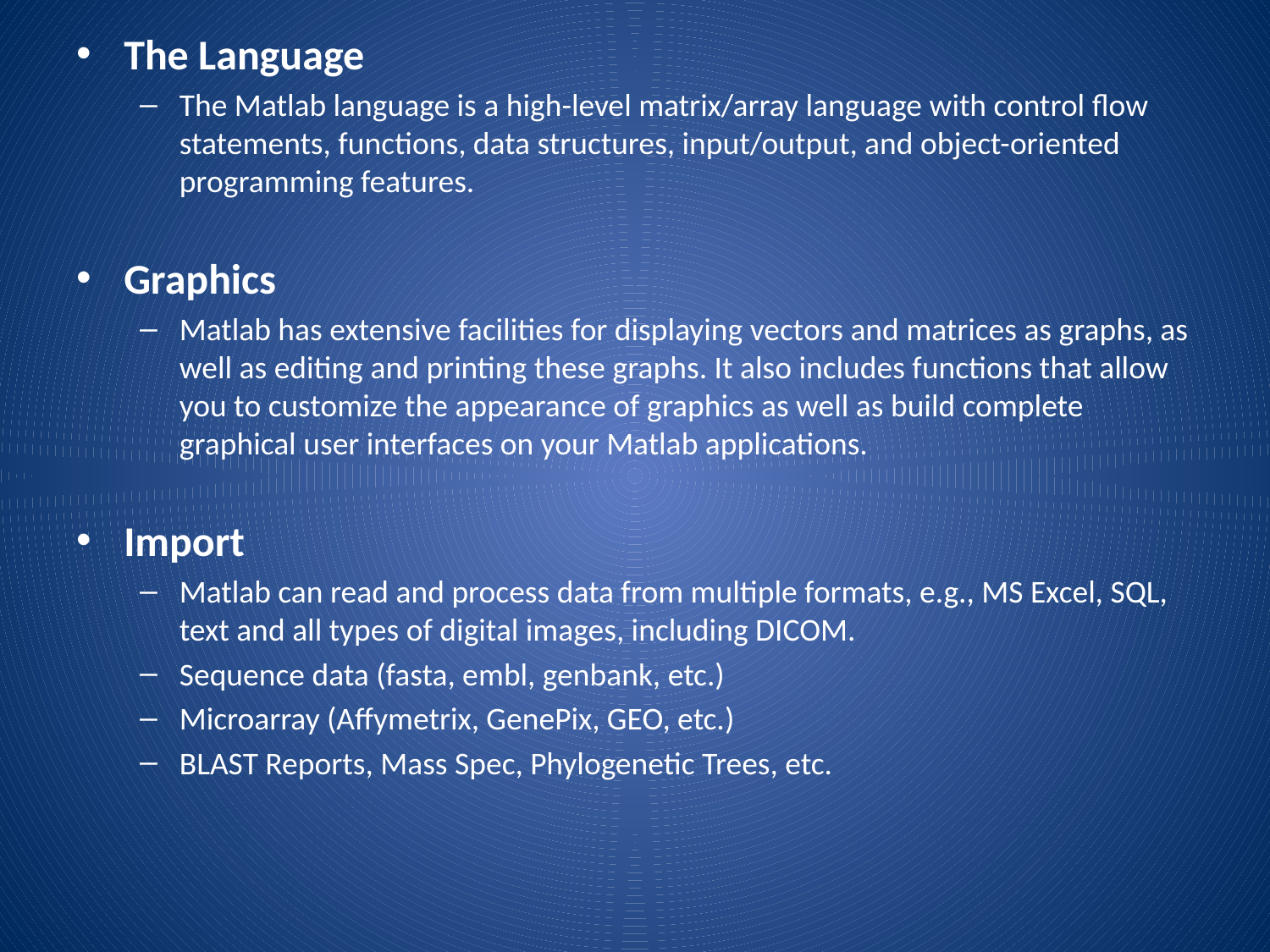

The Language
The Matlab language is a high-level matrix/array language with control flow statements, functions, data structures, input/output, and object-oriented programming features.

Graphics
Matlab has extensive facilities for displaying vectors and matrices as graphs, as well as editing and printing these graphs. It also includes functions that allow you to customize the appearance of graphics as well as build complete graphical user interfaces on your Matlab applications.

Import
Matlab can read and process data from multiple formats, e.g., MS Excel, SQL, text and all types of digital images, including DICOM.
Sequence data (fasta, embl, genbank, etc.)
Microarray (Affymetrix, GenePix, GEO, etc.)
BLAST Reports, Mass Spec, Phylogenetic Trees, etc.